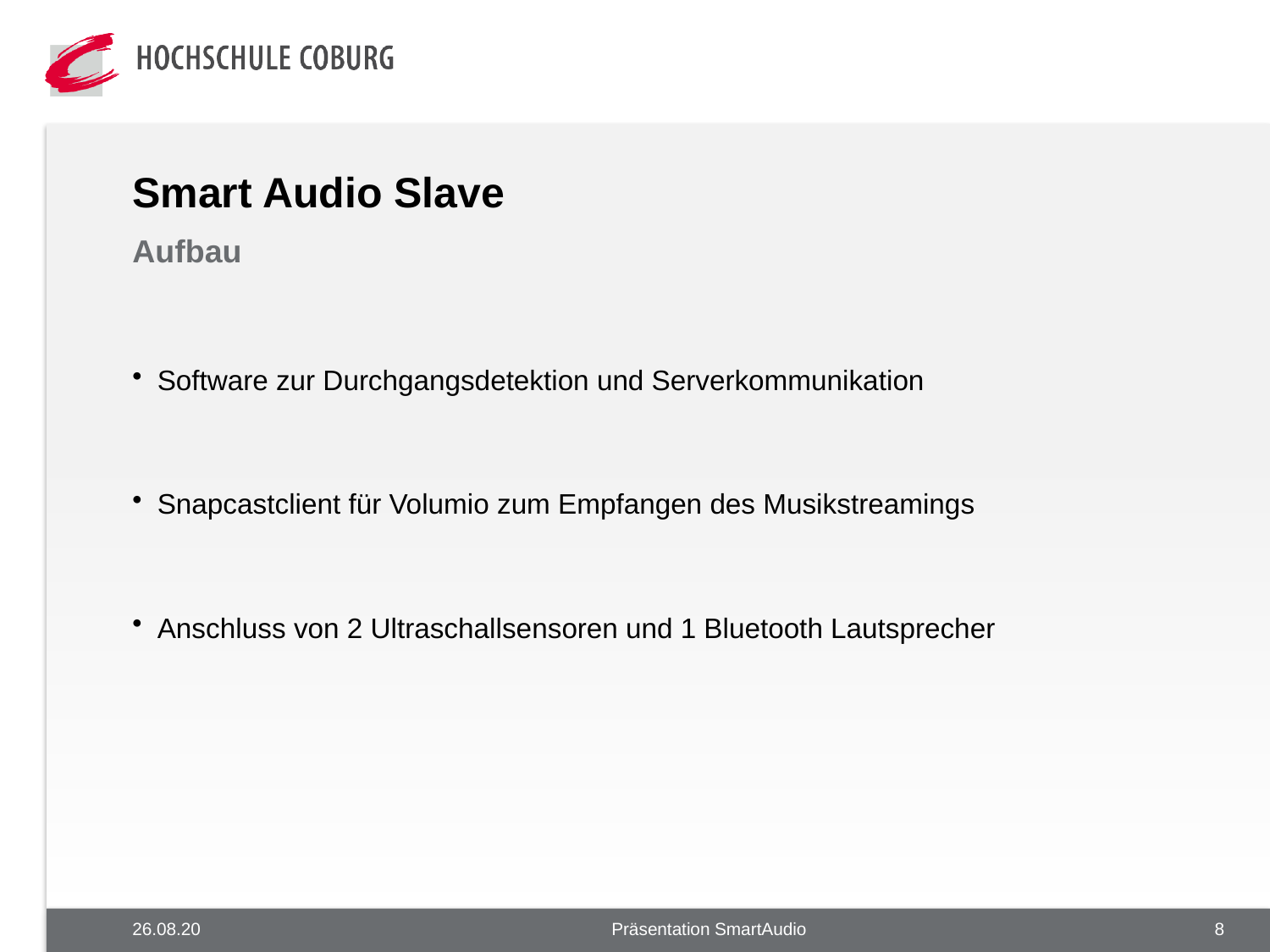

# Smart Audio Slave
Aufbau

Software zur Durchgangsdetektion und Serverkommunikation

Snapcastclient für Volumio zum Empfangen des Musikstreamings

Anschluss von 2 Ultraschallsensoren und 1 Bluetooth Lautsprecher
26.08.20
Präsentation SmartAudio

8